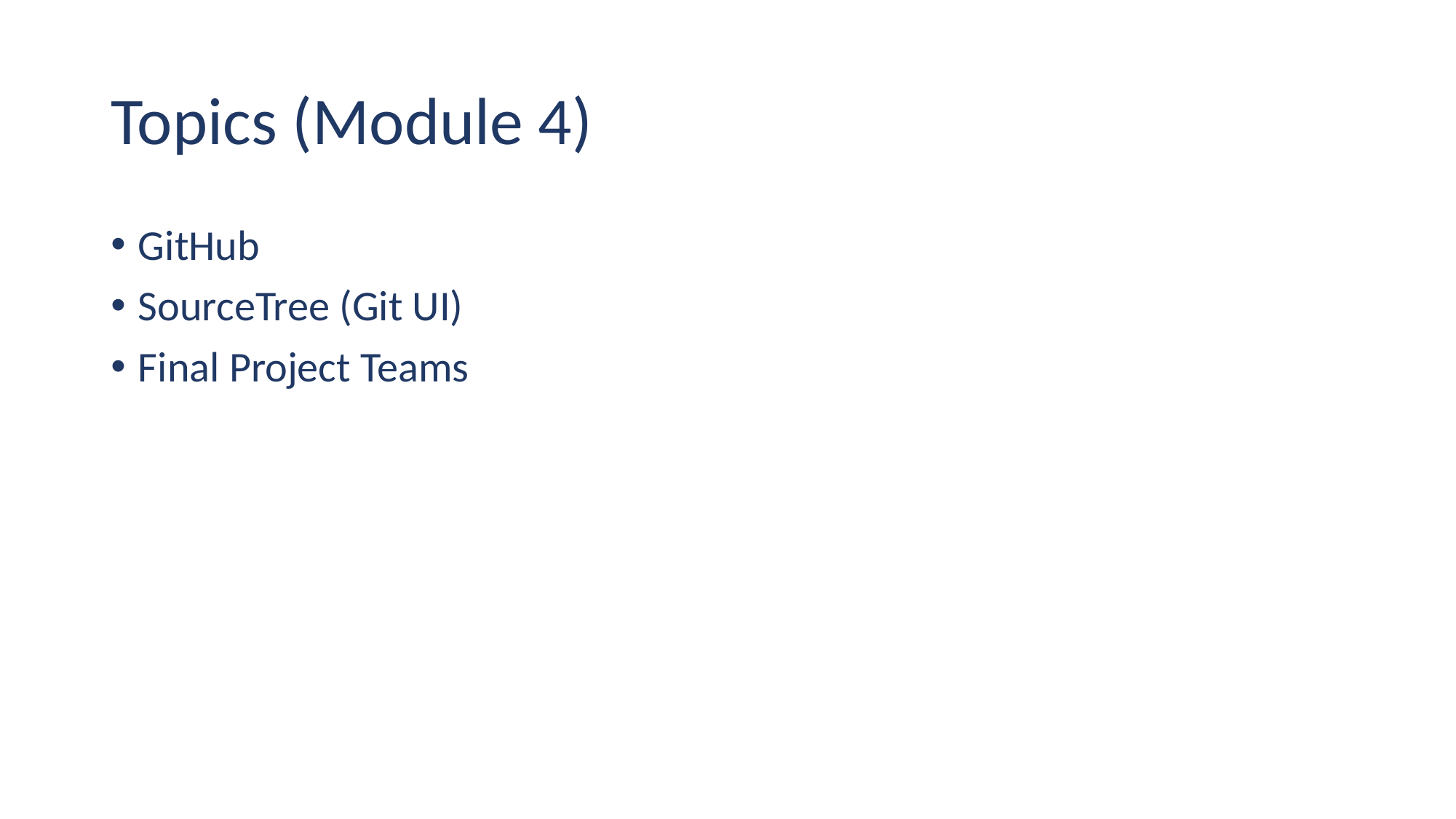

# Topics (Module 4)
GitHub
SourceTree (Git UI)
Final Project Teams